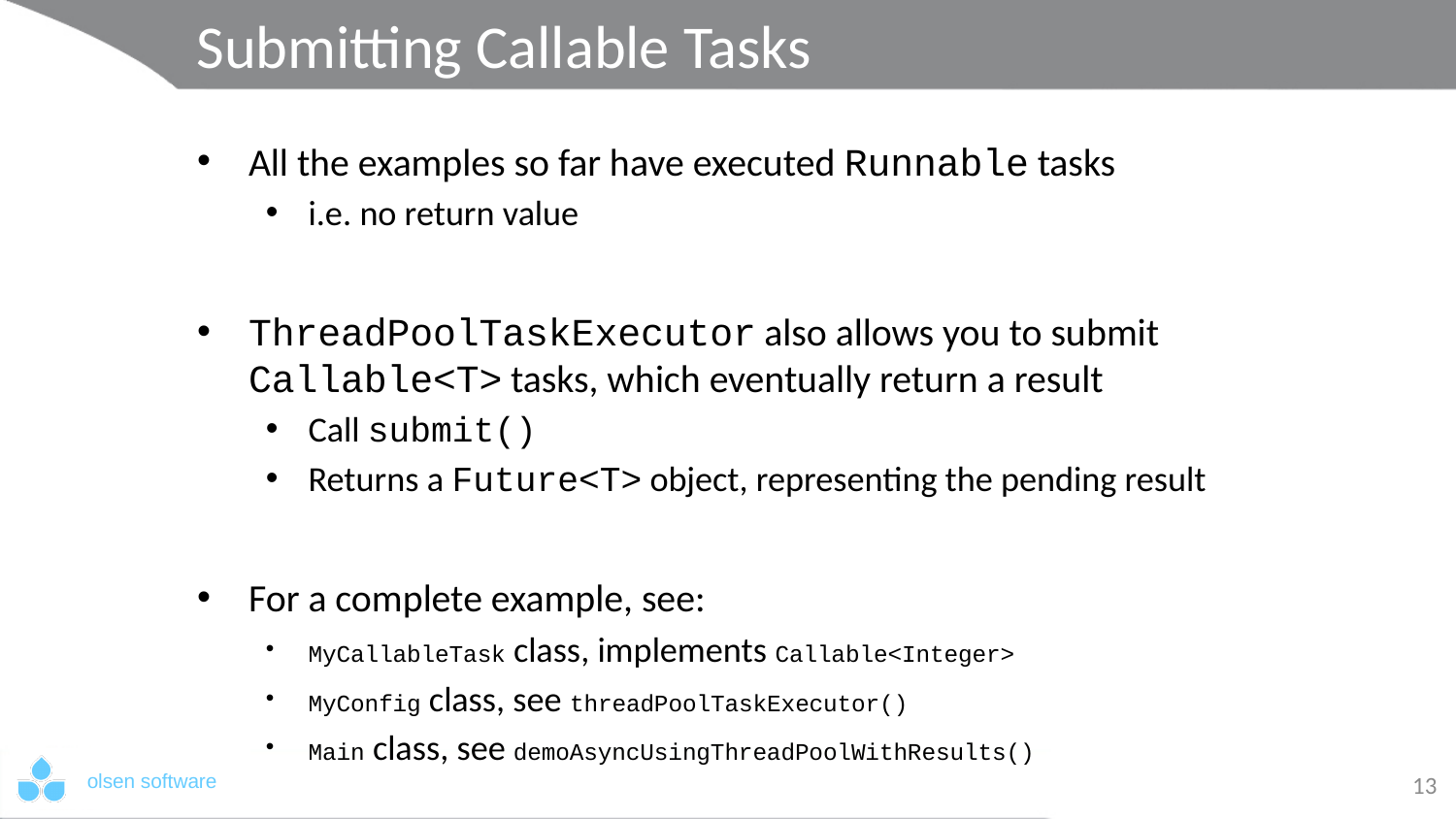

# Submitting Callable Tasks
All the examples so far have executed Runnable tasks
i.e. no return value

ThreadPoolTaskExecutor also allows you to submit Callable<T> tasks, which eventually return a result
Call submit()
Returns a Future<T> object, representing the pending result

For a complete example, see:
MyCallableTask class, implements Callable<Integer>
MyConfig class, see threadPoolTaskExecutor()
Main class, see demoAsyncUsingThreadPoolWithResults()

13